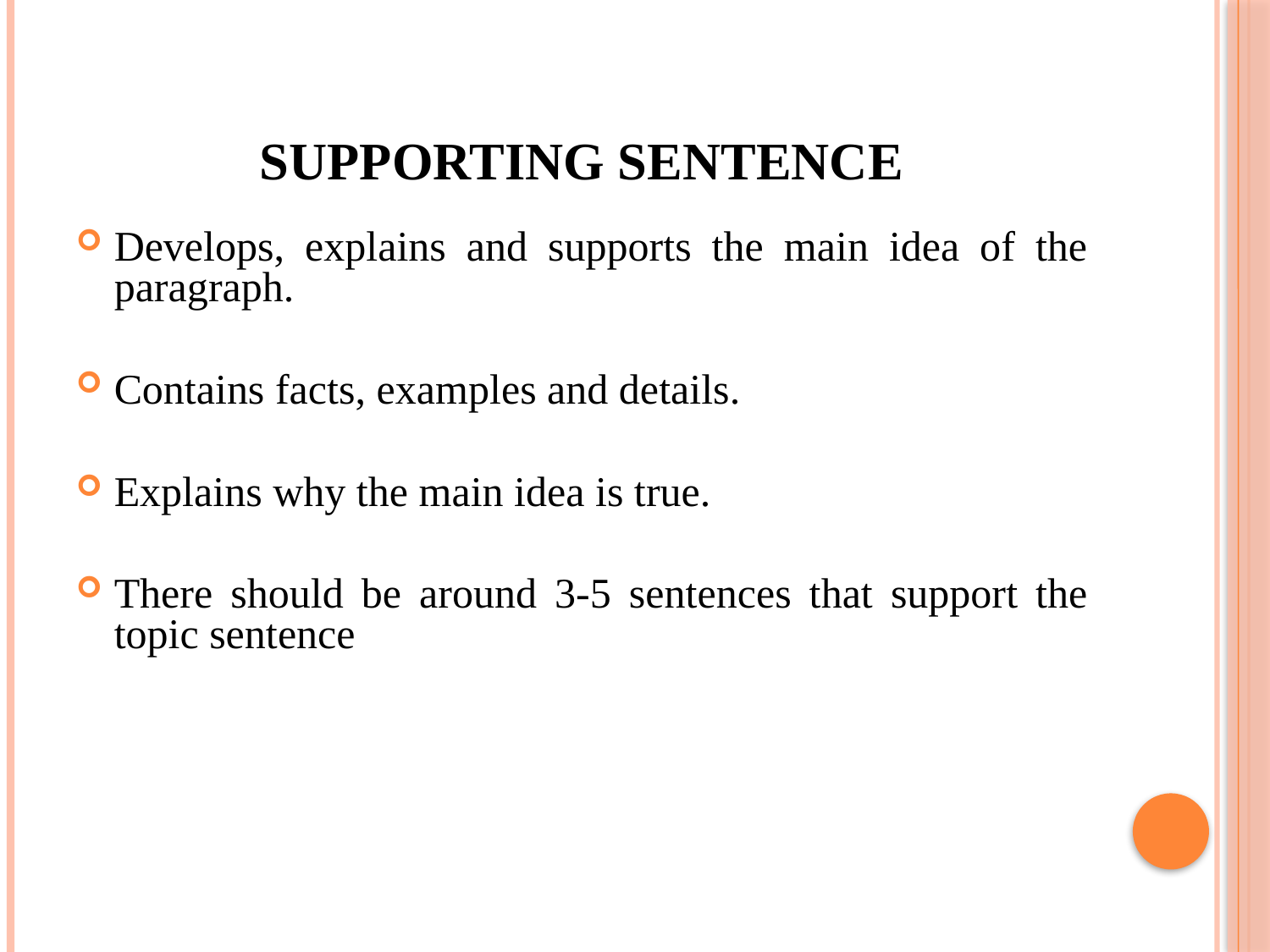

# SUPPORTING SENTENCE
Develops, explains and supports the main idea of the paragraph.

Contains facts, examples and details.

Explains why the main idea is true.

There should be around 3-5 sentences that support the topic sentence